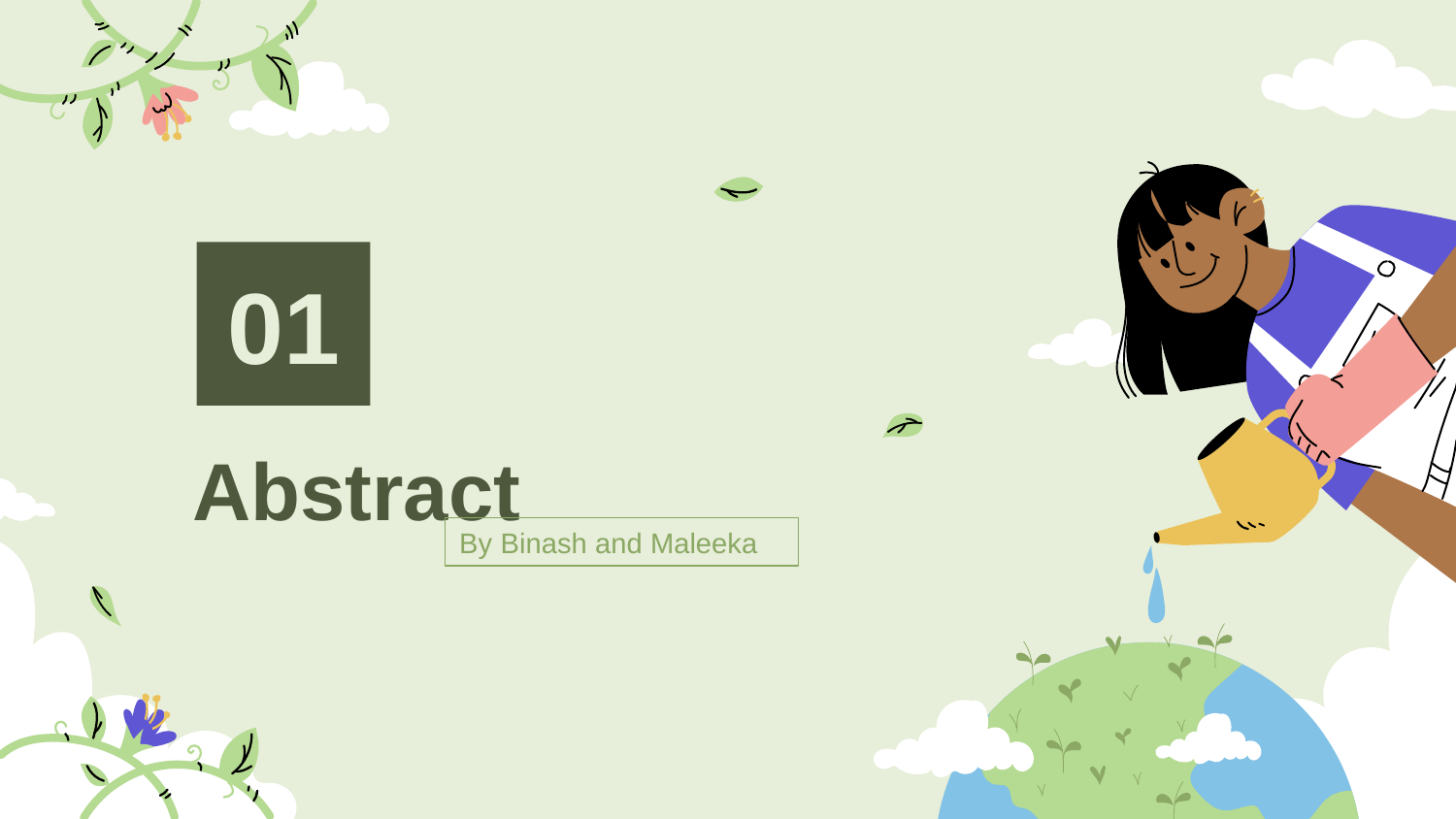

01

# Abstract
By Binash and Maleeka